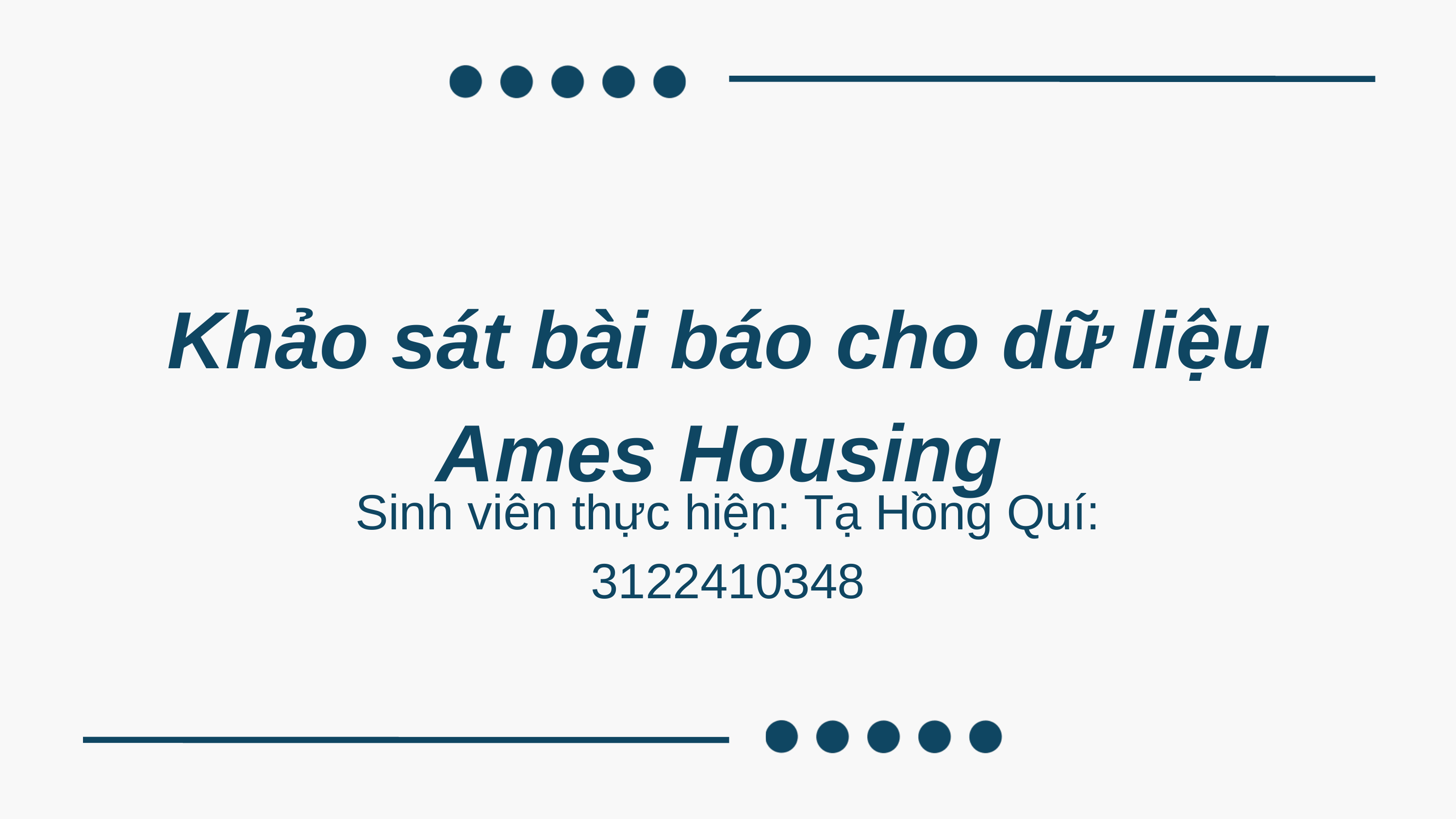

Khảo sát bài báo cho dữ liệu Ames Housing
Sinh viên thực hiện: Tạ Hồng Quí: 3122410348